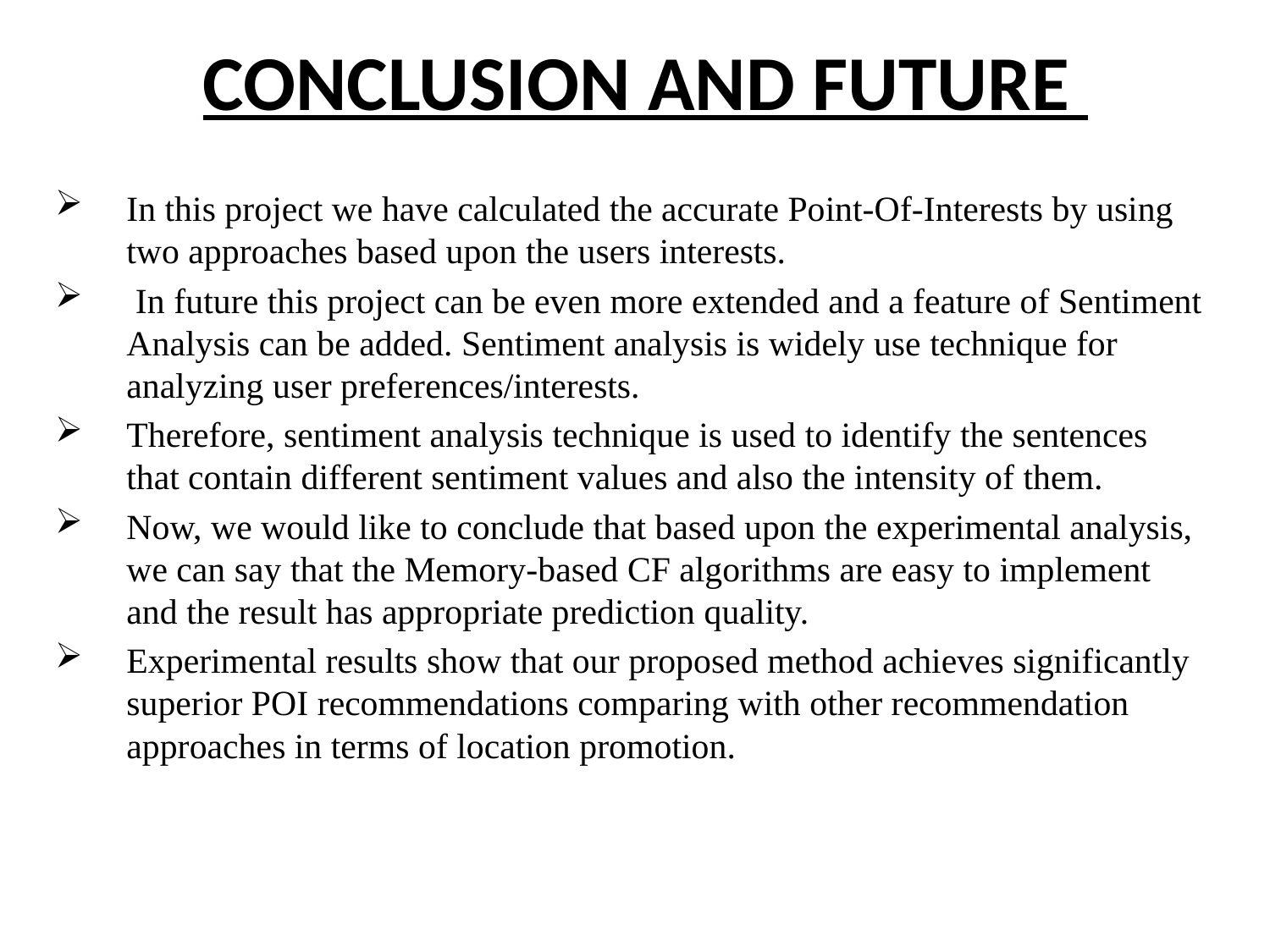

# CONCLUSION AND FUTURE
In this project we have calculated the accurate Point-Of-Interests by using two approaches based upon the users interests.
 In future this project can be even more extended and a feature of Sentiment Analysis can be added. Sentiment analysis is widely use technique for analyzing user preferences/interests.
Therefore, sentiment analysis technique is used to identify the sentences that contain different sentiment values and also the intensity of them.
Now, we would like to conclude that based upon the experimental analysis, we can say that the Memory-based CF algorithms are easy to implement and the result has appropriate prediction quality.
Experimental results show that our proposed method achieves significantly superior POI recommendations comparing with other recommendation approaches in terms of location promotion.